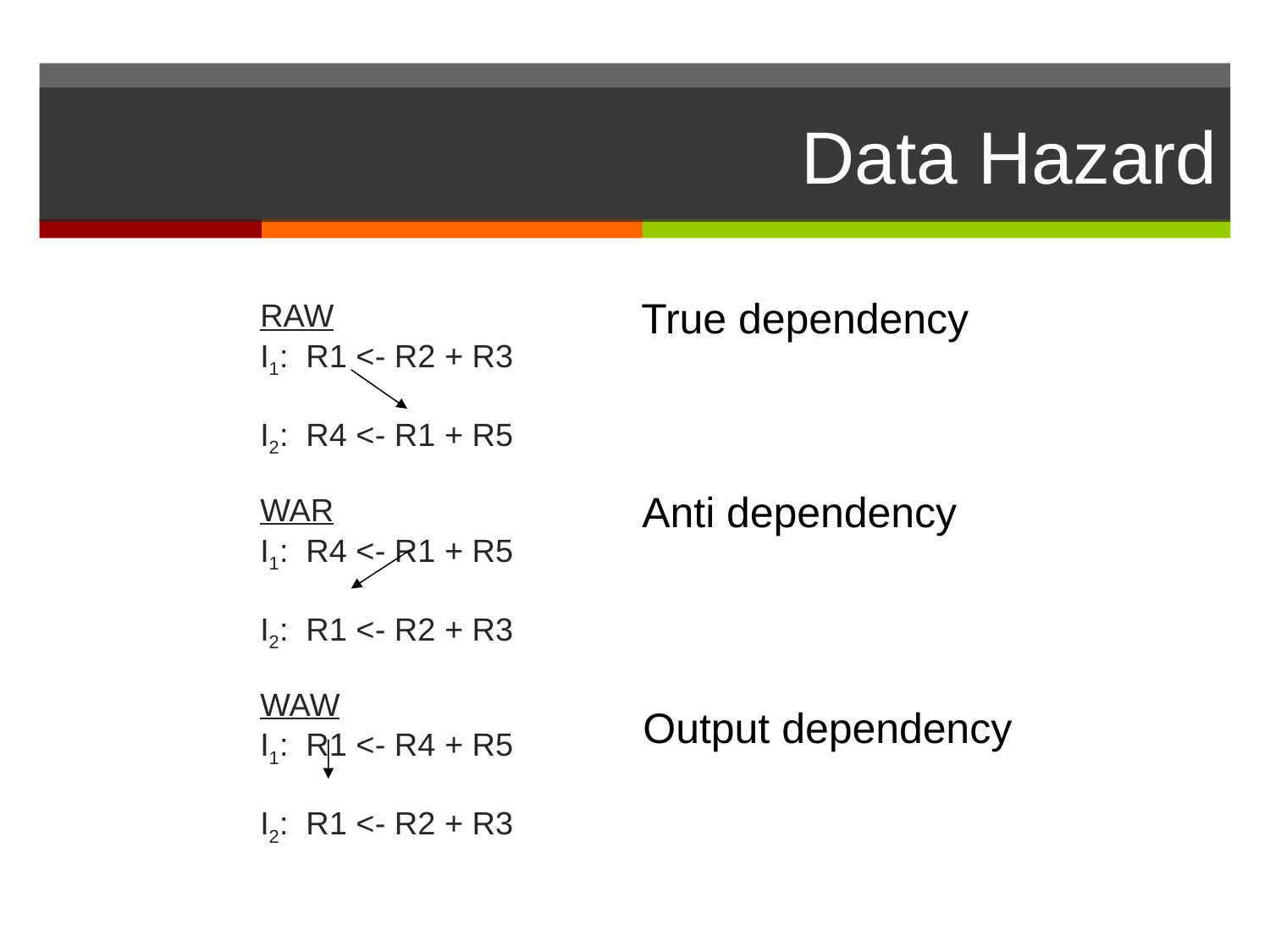

# Data Hazard
True dependency
RAW
I1:  R1 <- R2 + R3

I2:  R4 <- R1 + R5

WAR
I1:  R4 <- R1 + R5

I2:  R1 <- R2 + R3

WAW
I1:  R1 <- R4 + R5

I2:  R1 <- R2 + R3

Anti dependency

Output dependency